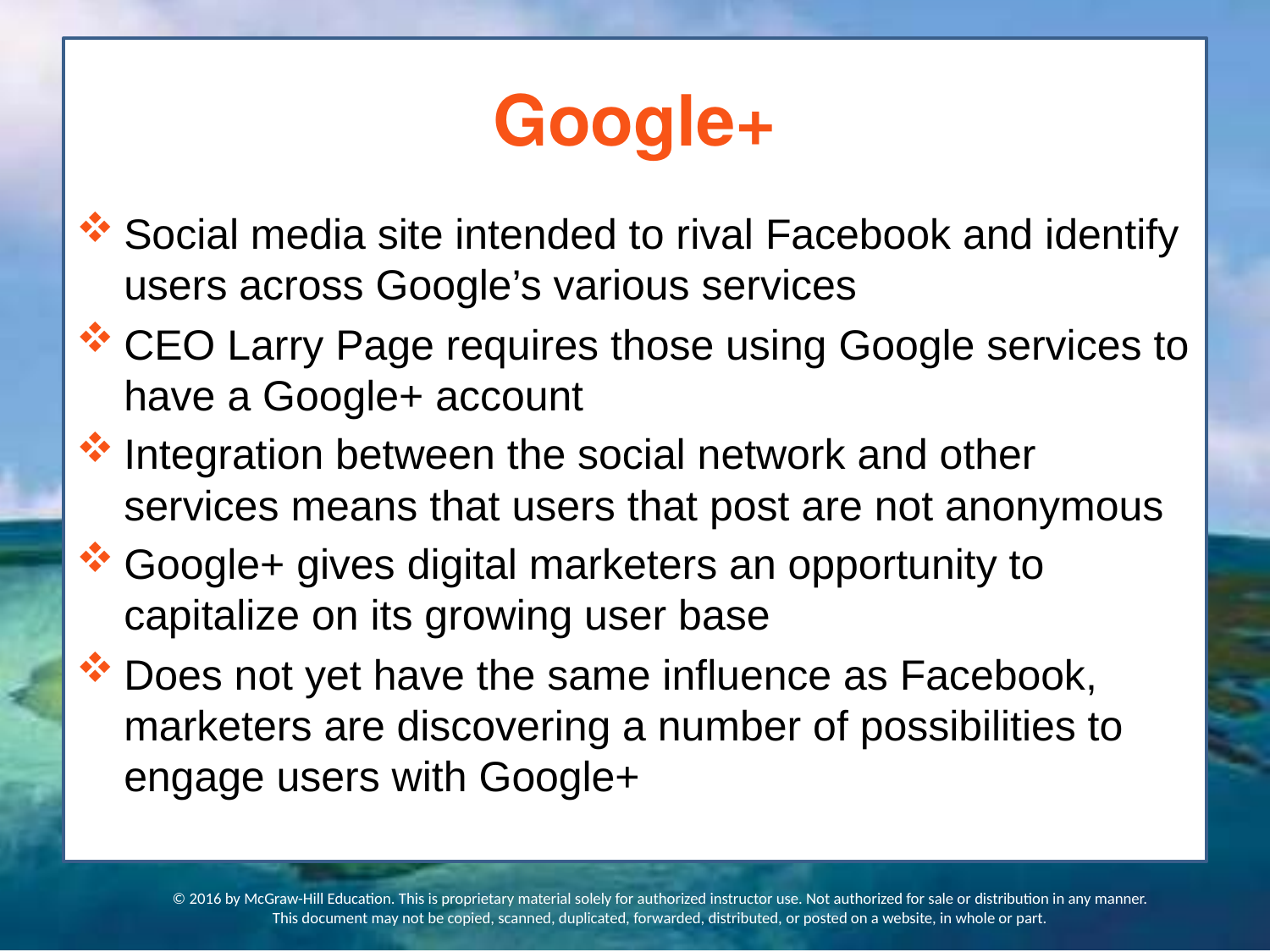

# Google+
Social media site intended to rival Facebook and identify users across Google’s various services
CEO Larry Page requires those using Google services to have a Google+ account
Integration between the social network and other services means that users that post are not anonymous
Google+ gives digital marketers an opportunity to capitalize on its growing user base
Does not yet have the same influence as Facebook, marketers are discovering a number of possibilities to engage users with Google+
© 2016 by McGraw-Hill Education. This is proprietary material solely for authorized instructor use. Not authorized for sale or distribution in any manner. This document may not be copied, scanned, duplicated, forwarded, distributed, or posted on a website, in whole or part.